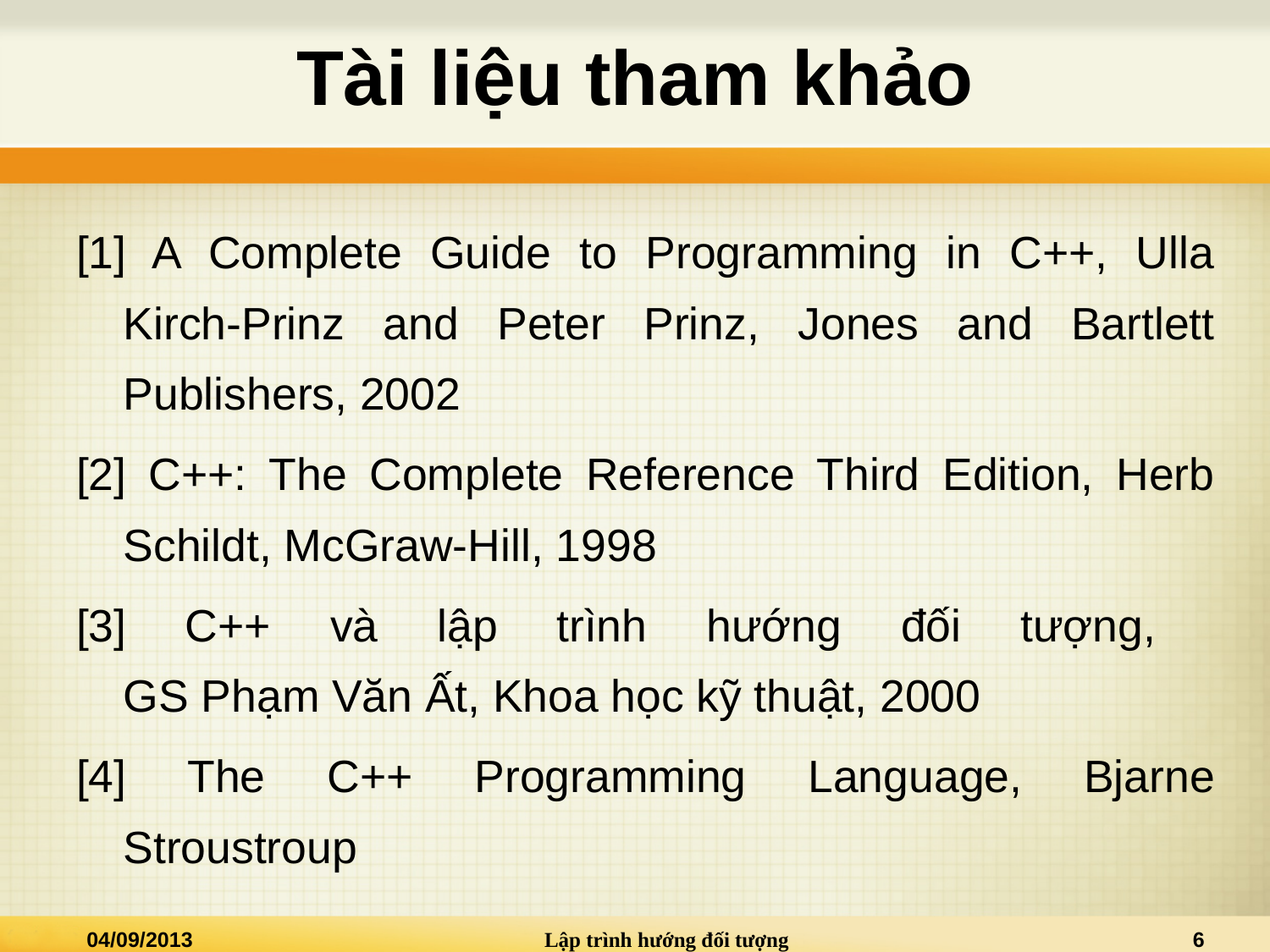

# Tài liệu tham khảo
[1] A Complete Guide to Programming in C++, Ulla Kirch-Prinz and Peter Prinz, Jones and Bartlett Publishers, 2002
[2] C++: The Complete Reference Third Edition, Herb Schildt, McGraw-Hill, 1998
[3] C++ và lập trình hướng đối tượng,
GS Phạm Văn Ất, Khoa học kỹ thuật, 2000
[4] The C++ Programming Language, Bjarne Stroustroup
04/09/2013
Lập trình hướng đối tượng
6